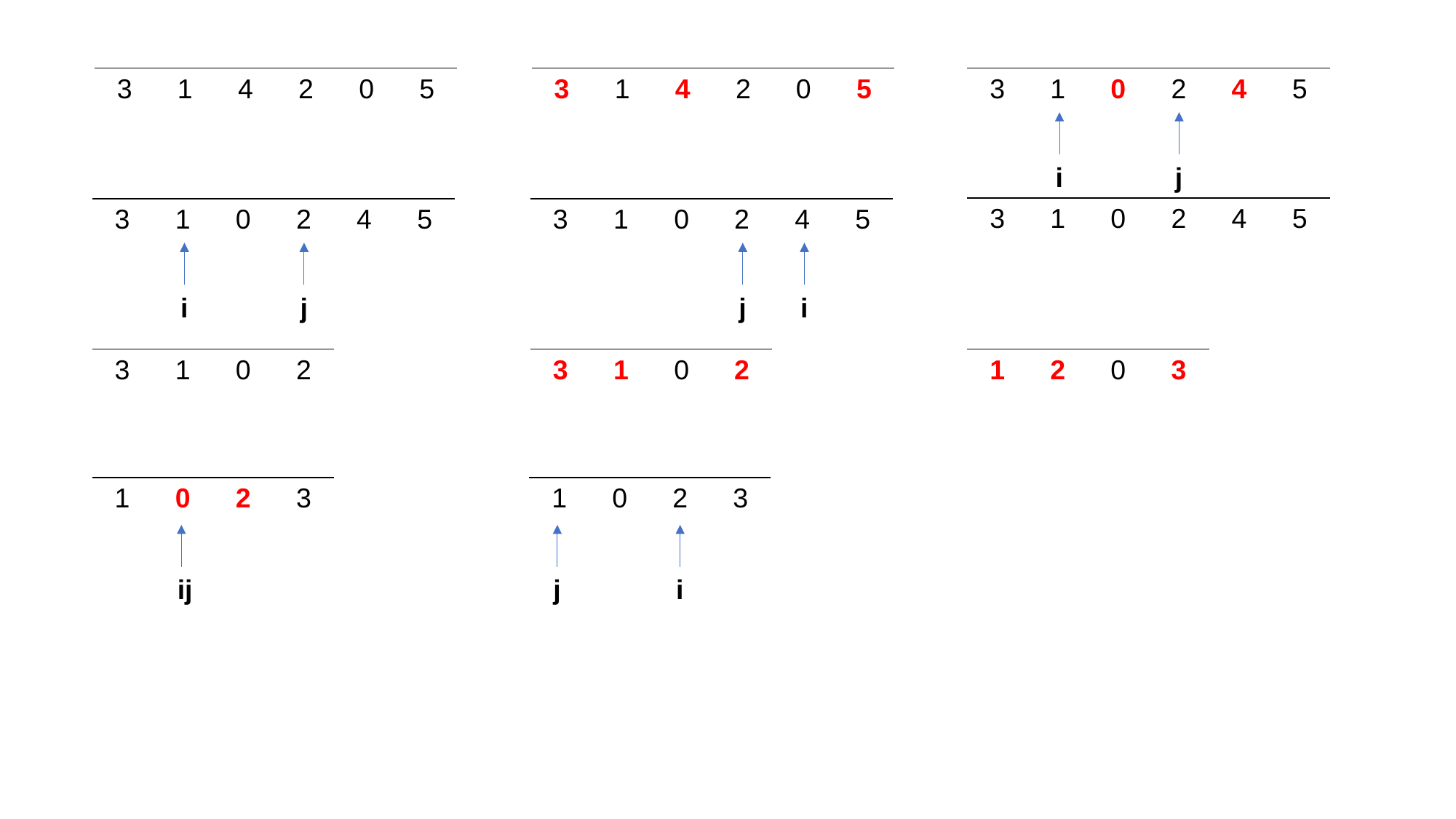

| 3 | 1 | 4 | 2 | 0 | 5 |
| --- | --- | --- | --- | --- | --- |
| 3 | 1 | 4 | 2 | 0 | 5 |
| --- | --- | --- | --- | --- | --- |
| 3 | 1 | 0 | 2 | 4 | 5 |
| --- | --- | --- | --- | --- | --- |
i
j
| 3 | 1 | 0 | 2 | 4 | 5 |
| --- | --- | --- | --- | --- | --- |
| 3 | 1 | 0 | 2 | 4 | 5 |
| --- | --- | --- | --- | --- | --- |
| 3 | 1 | 0 | 2 | 4 | 5 |
| --- | --- | --- | --- | --- | --- |
i
j
j
i
| 3 | 1 | 0 | 2 |
| --- | --- | --- | --- |
| 3 | 1 | 0 | 2 |
| --- | --- | --- | --- |
| 1 | 2 | 0 | 3 |
| --- | --- | --- | --- |
| 1 | 0 | 2 | 3 |
| --- | --- | --- | --- |
| 1 | 0 | 2 | 3 |
| --- | --- | --- | --- |
ij
j
i